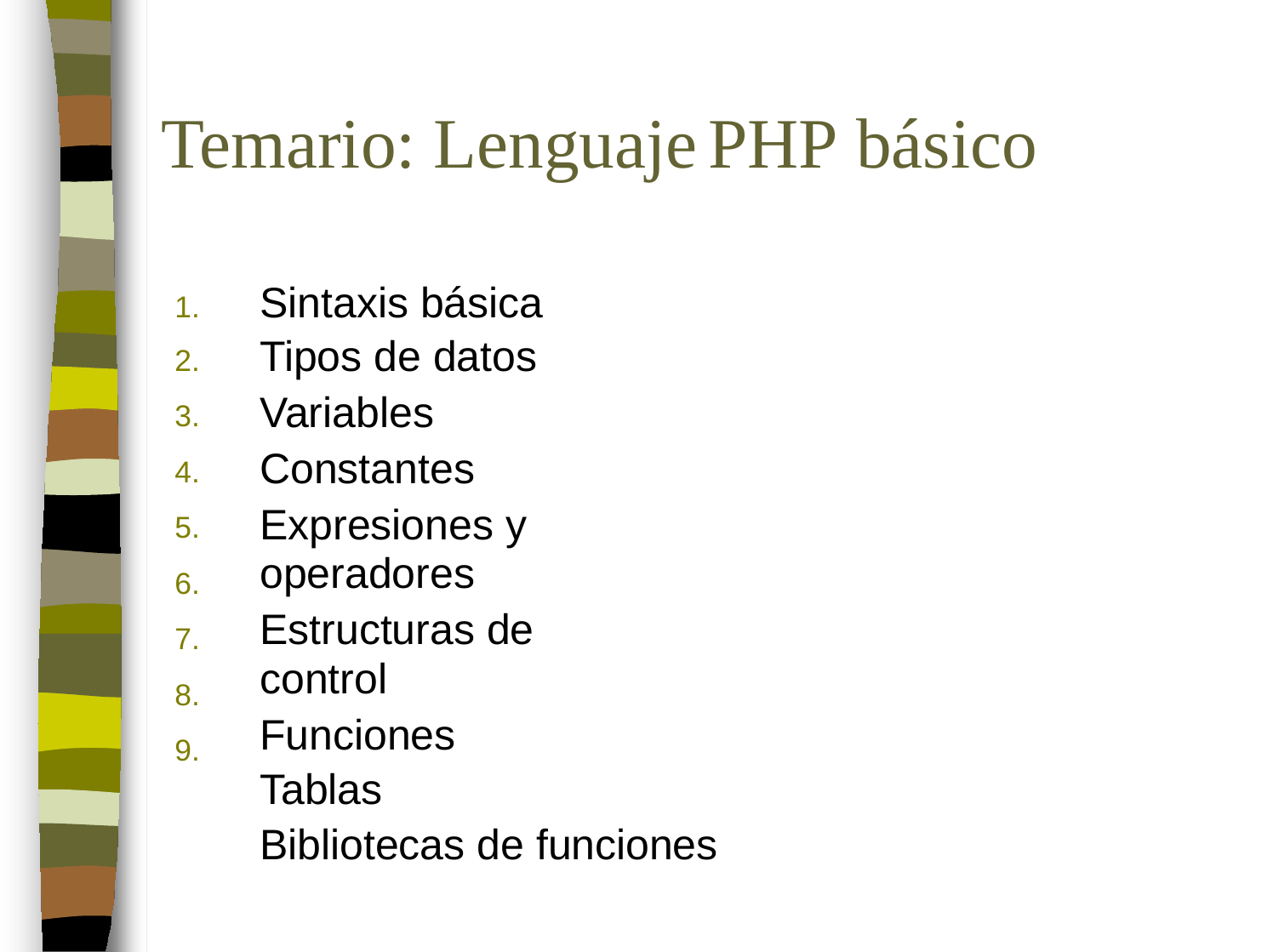

Temario: Lenguaje
PHP
básico

Sintaxis básica
Tipos de datos
Variables
Constantes
Expresiones y operadores
Estructuras de control
Funciones
Tablas
Bibliotecas de funciones
1.
2.
3.
4.
5.
6.
7.
8.
9.